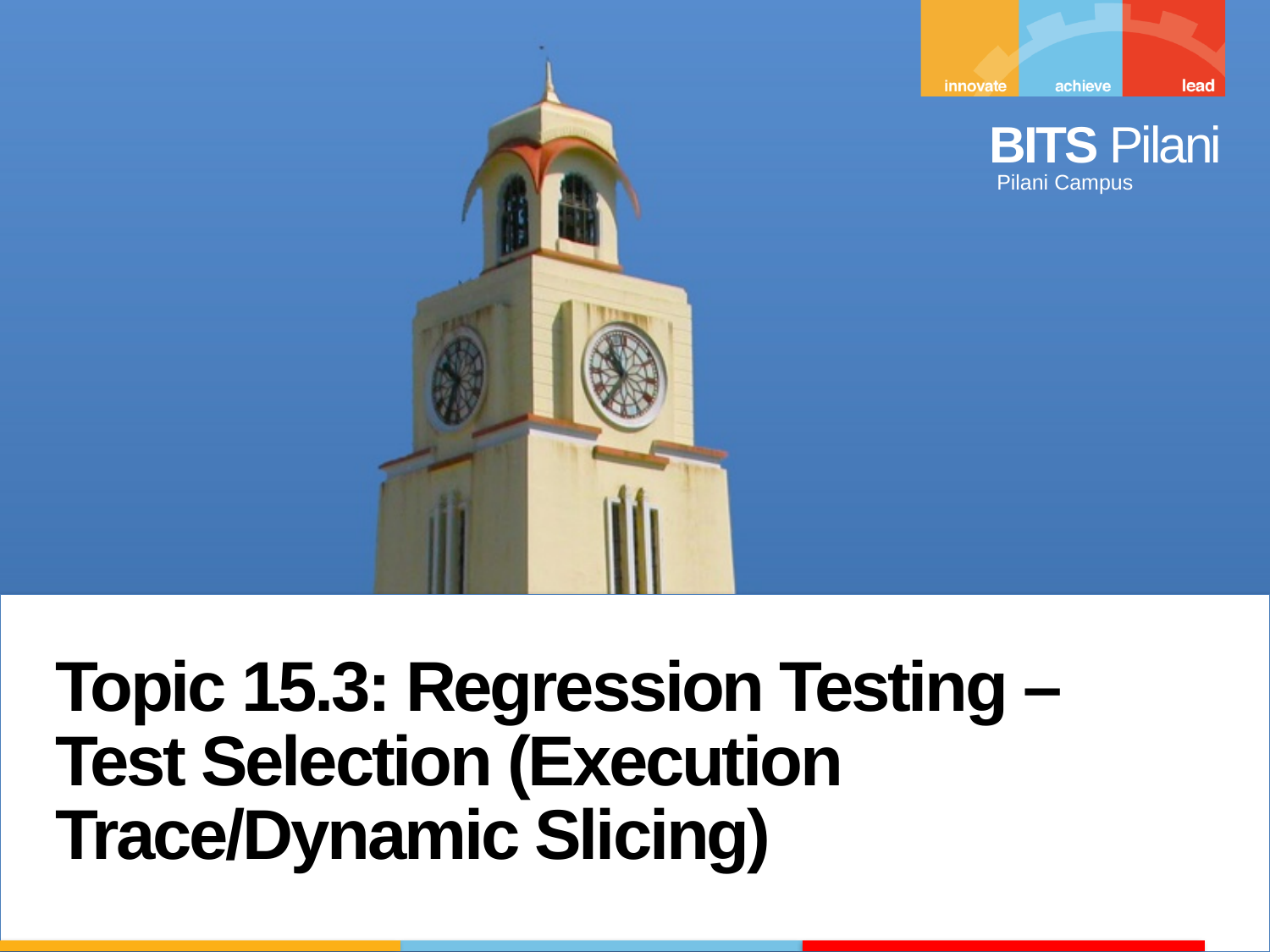

Topic 15.3: Regression Testing – Test Selection (Execution Trace/Dynamic Slicing)